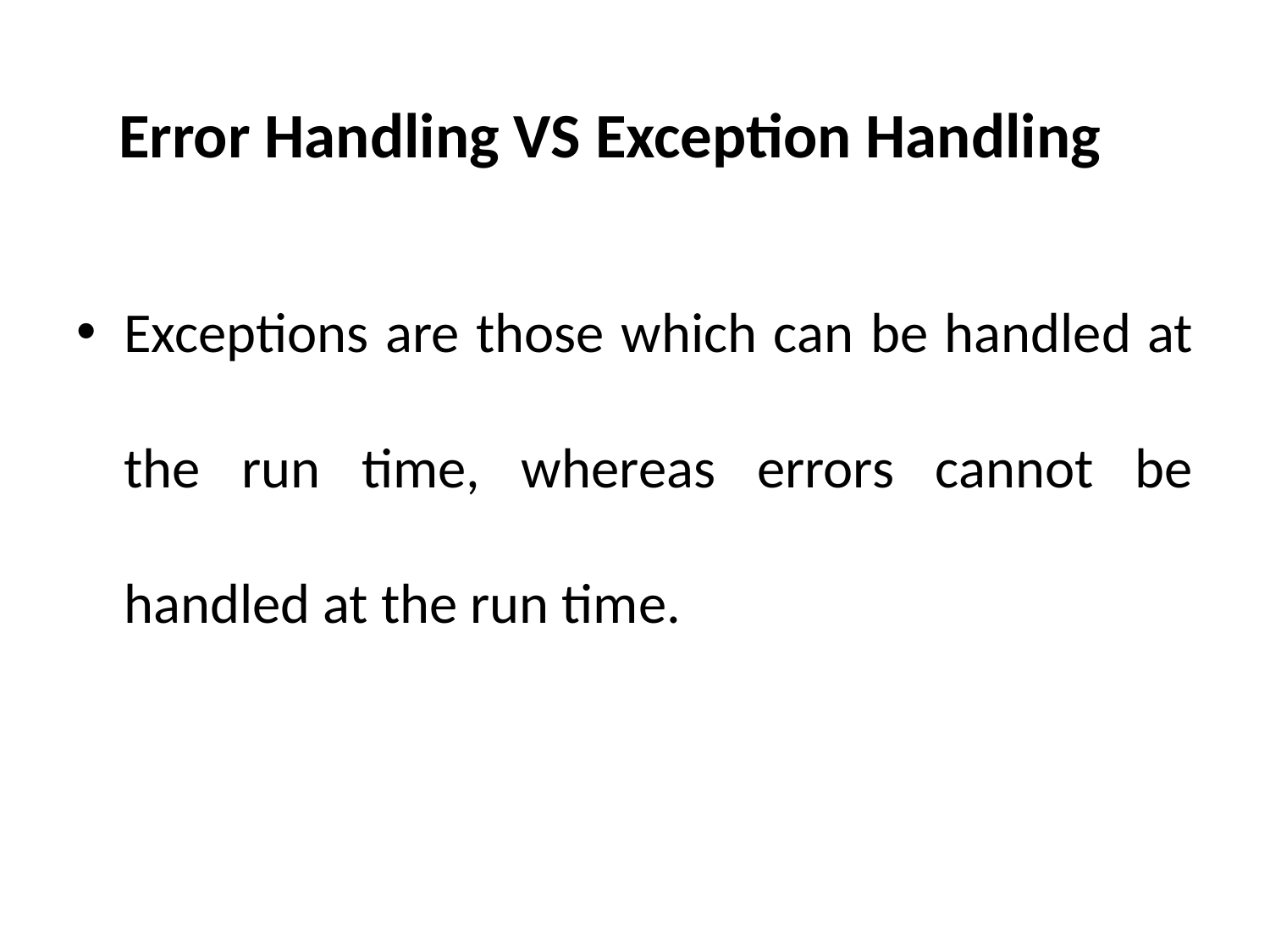

# Error Handling VS Exception Handling
Exceptions are those which can be handled at the run time, whereas errors cannot be handled at the run time.